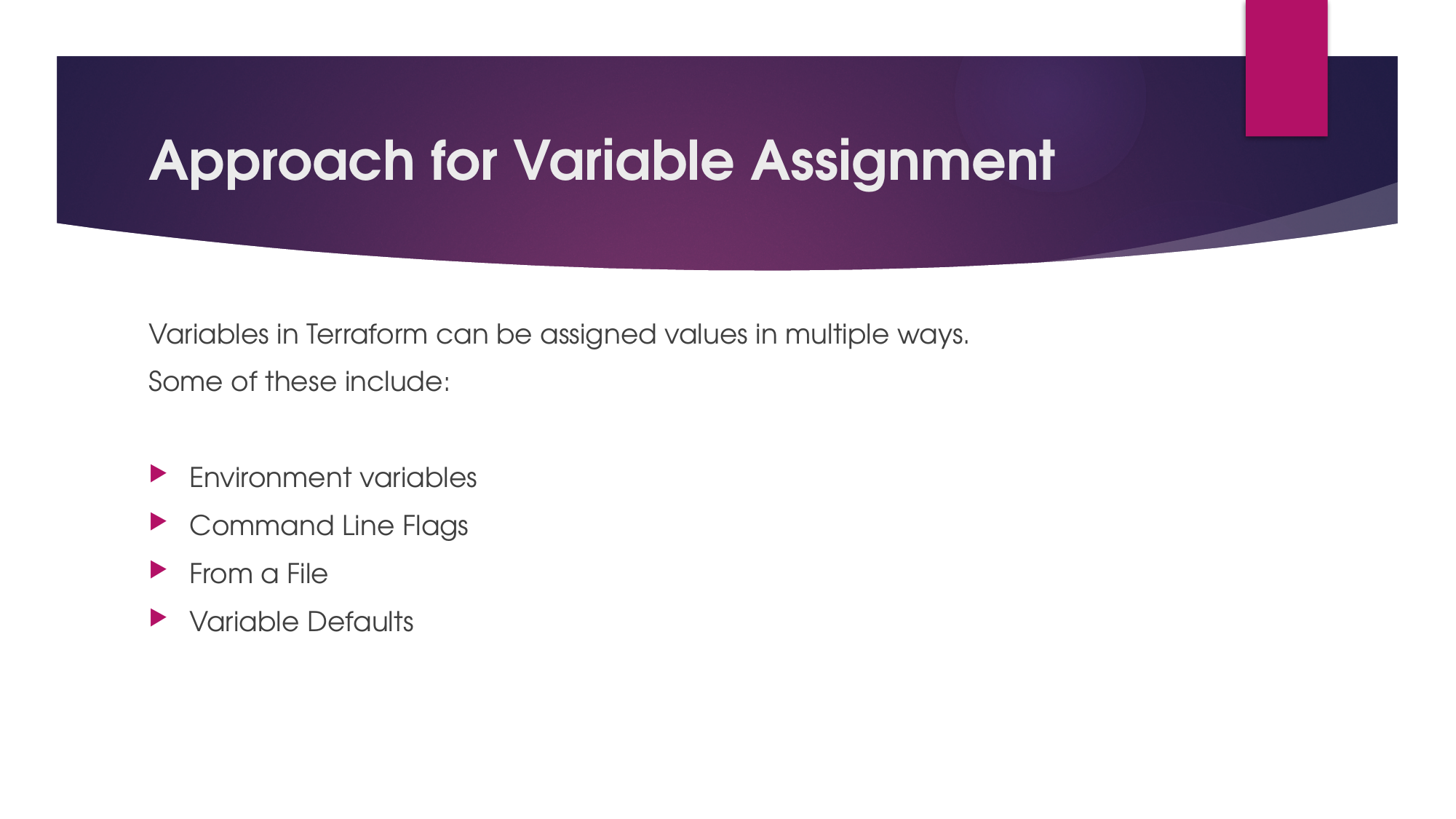

# Approach for Variable Assignment
Variables in Terraform can be assigned values in multiple ways.
Some of these include:

Environment variables
Command Line Flags
From a File
Variable Defaults